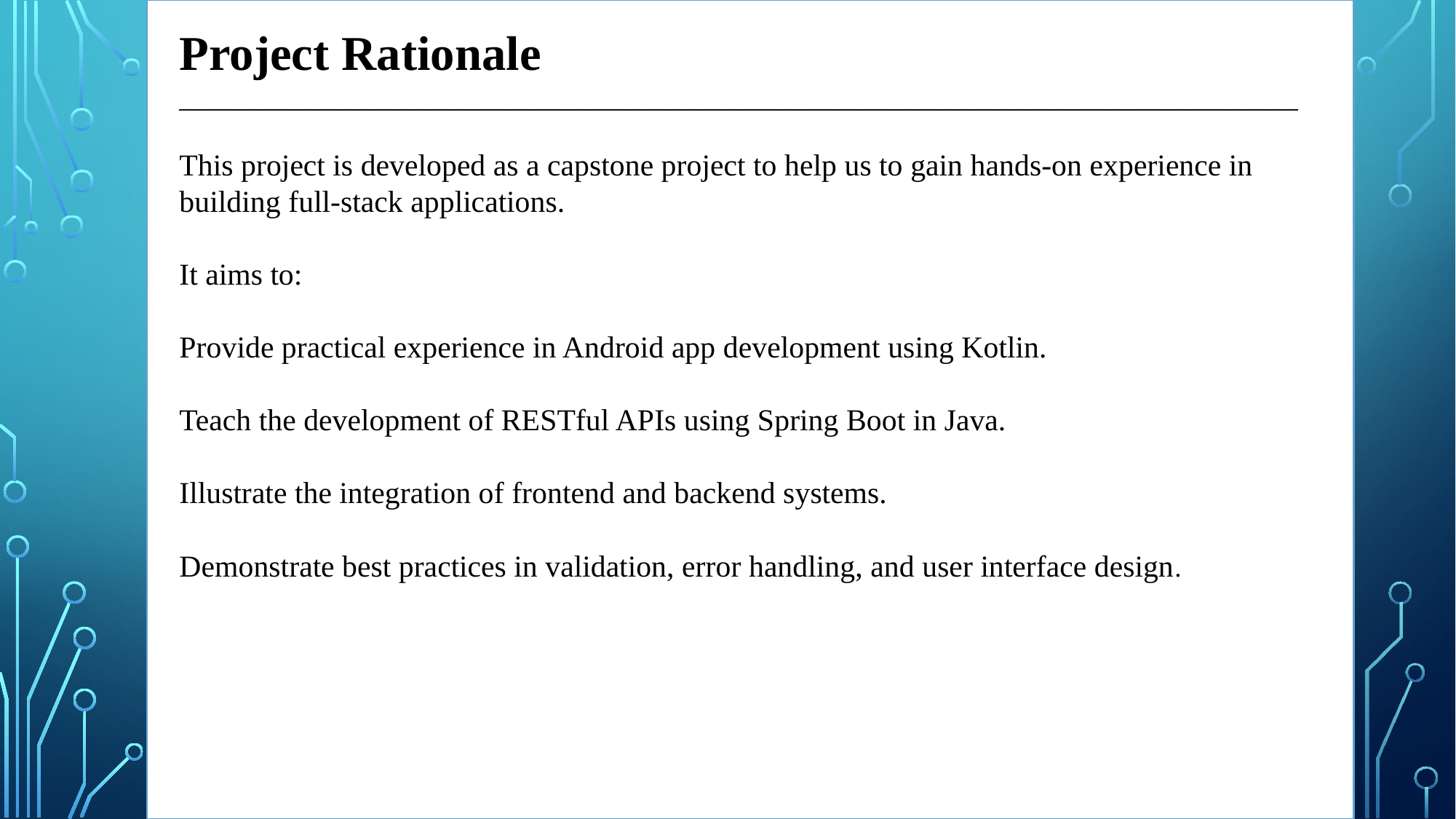

Project Rationale
__________________________________________________________________________________

This project is developed as a capstone project to help us to gain hands-on experience in building full-stack applications.

It aims to:

Provide practical experience in Android app development using Kotlin.

Teach the development of RESTful APIs using Spring Boot in Java.

Illustrate the integration of frontend and backend systems.

Demonstrate best practices in validation, error handling, and user interface design.